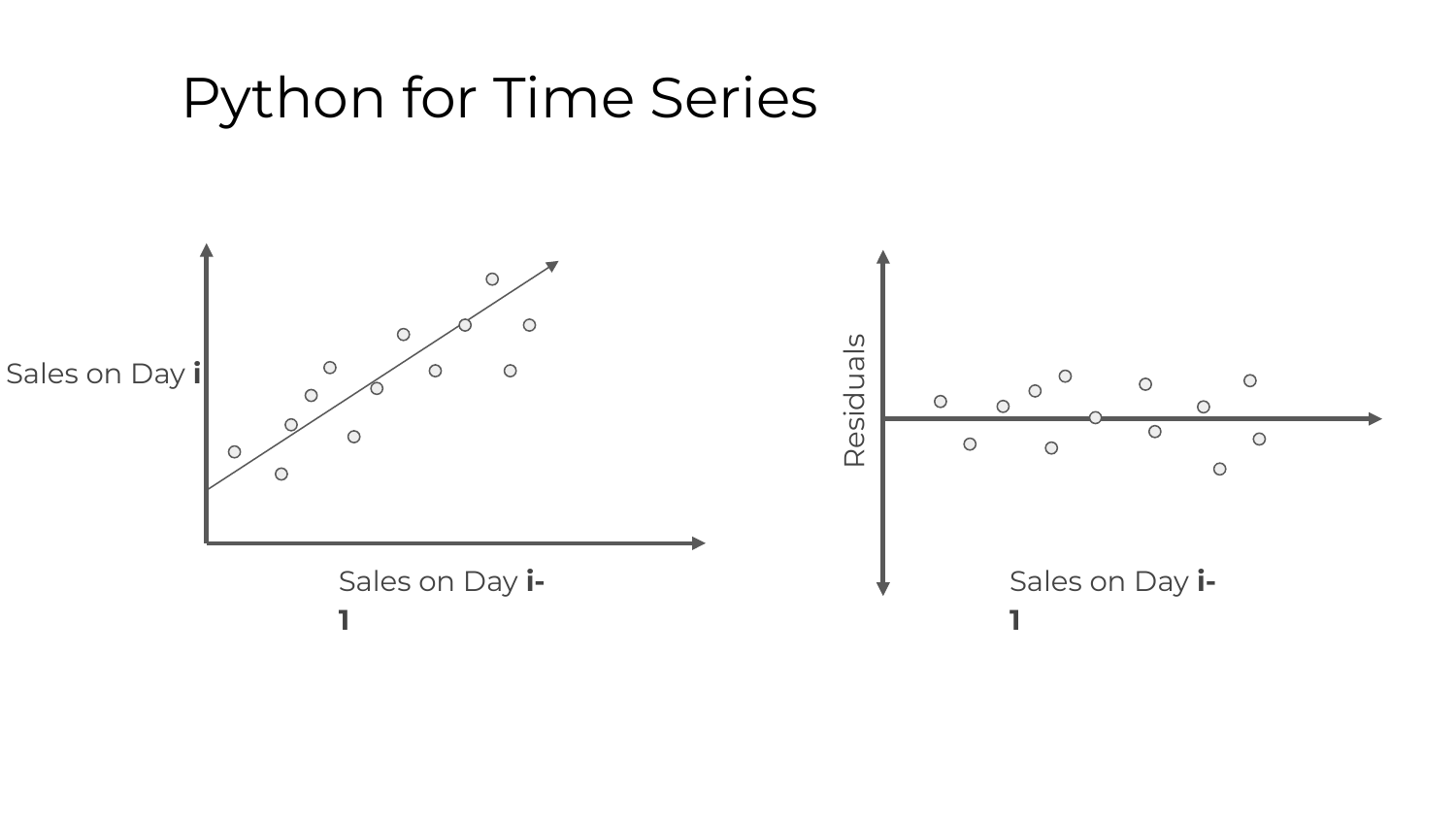

# Python for Time Series

Residuals
Sales on Day i

Sales on Day i-1
Sales on Day i-1